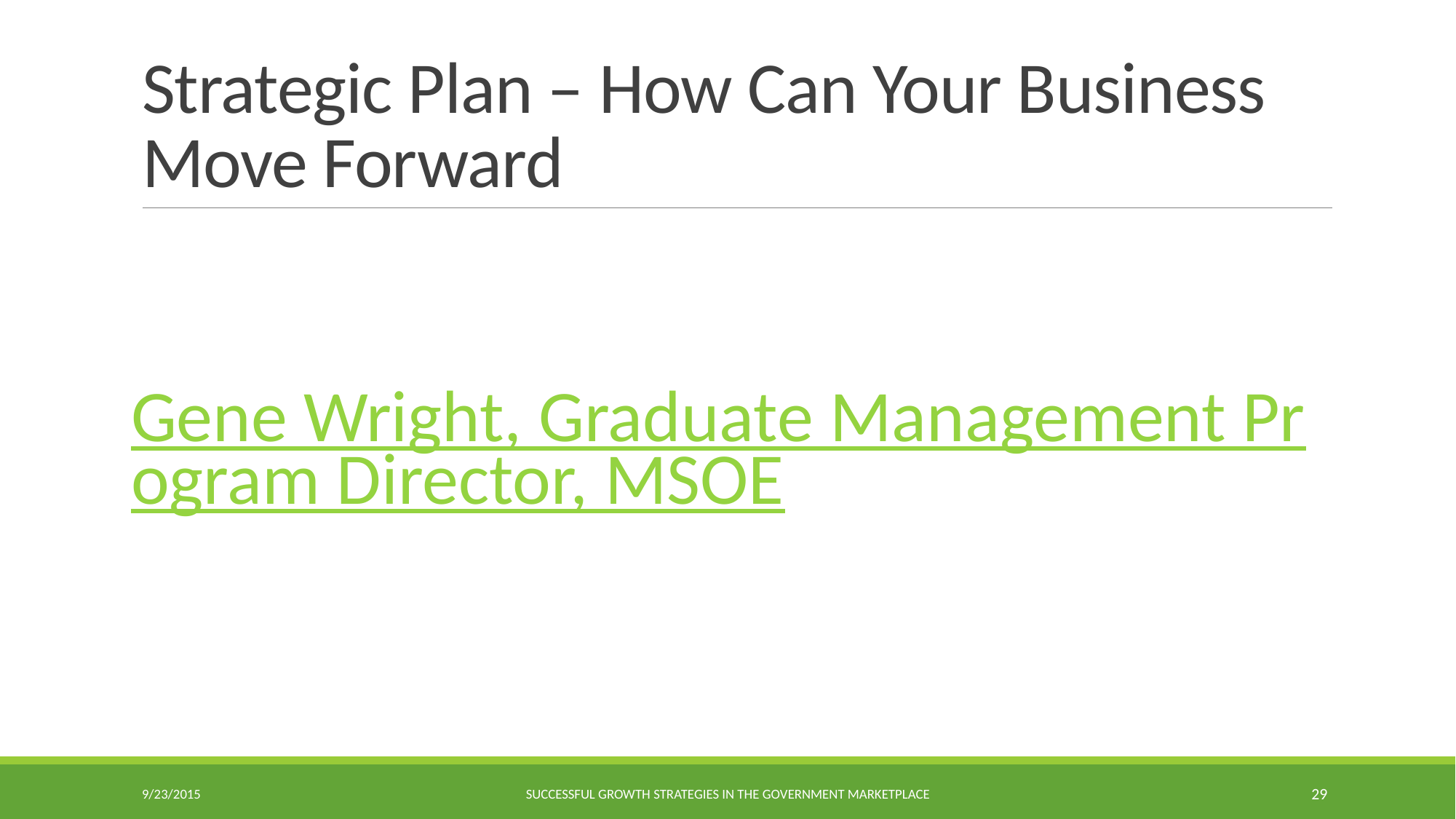

# Strategic Plan – How Can Your Business Move Forward

Gene Wright, Graduate Management Program Director, MSOE
9/23/2015
Successful Growth Strategies in the Government Marketplace
29